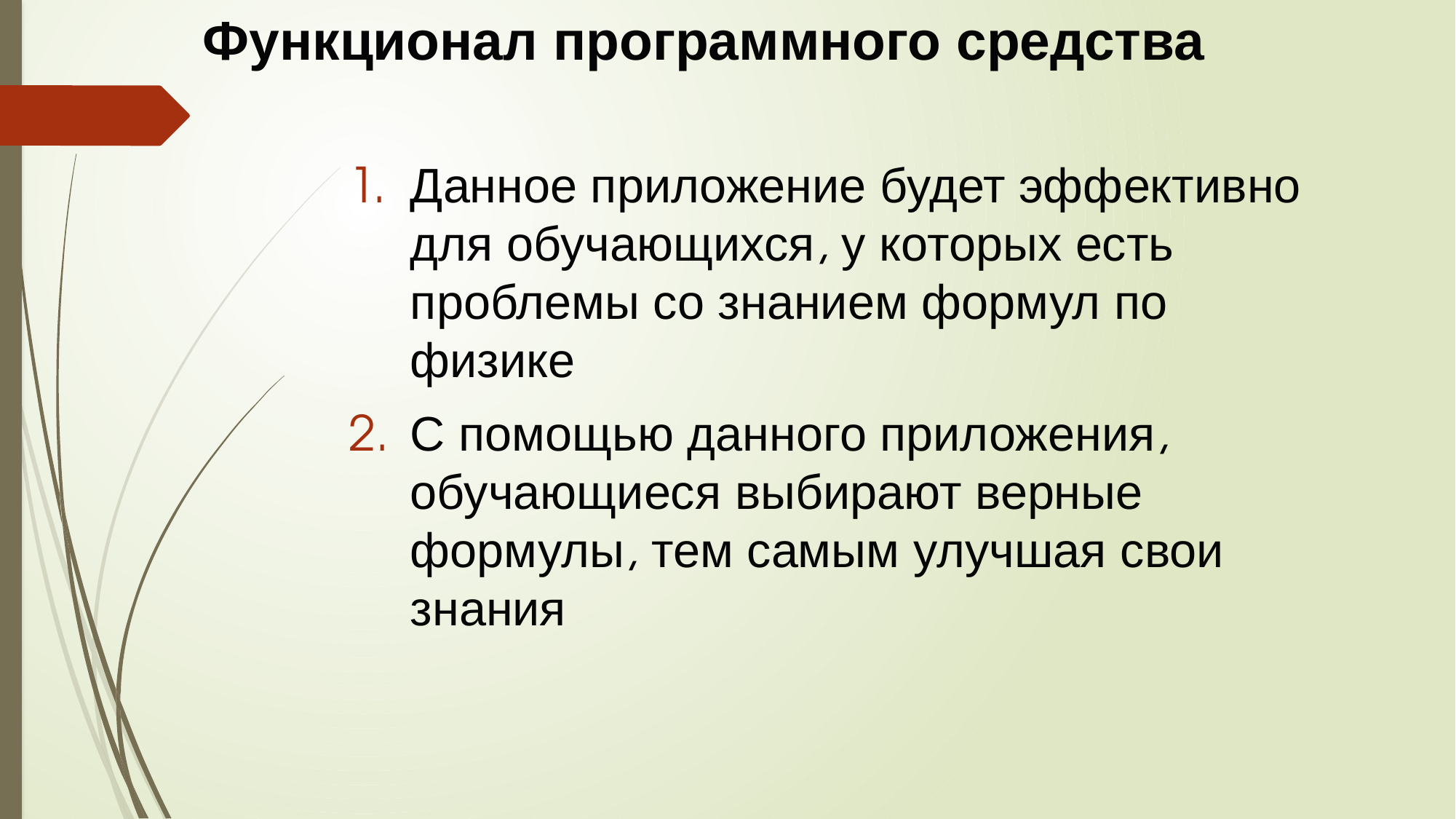

# Функционал программного средства
Данное приложение будет эффективно для обучающихся, у которых есть проблемы со знанием формул по физике
С помощью данного приложения, обучающиеся выбирают верные формулы, тем самым улучшая свои знания